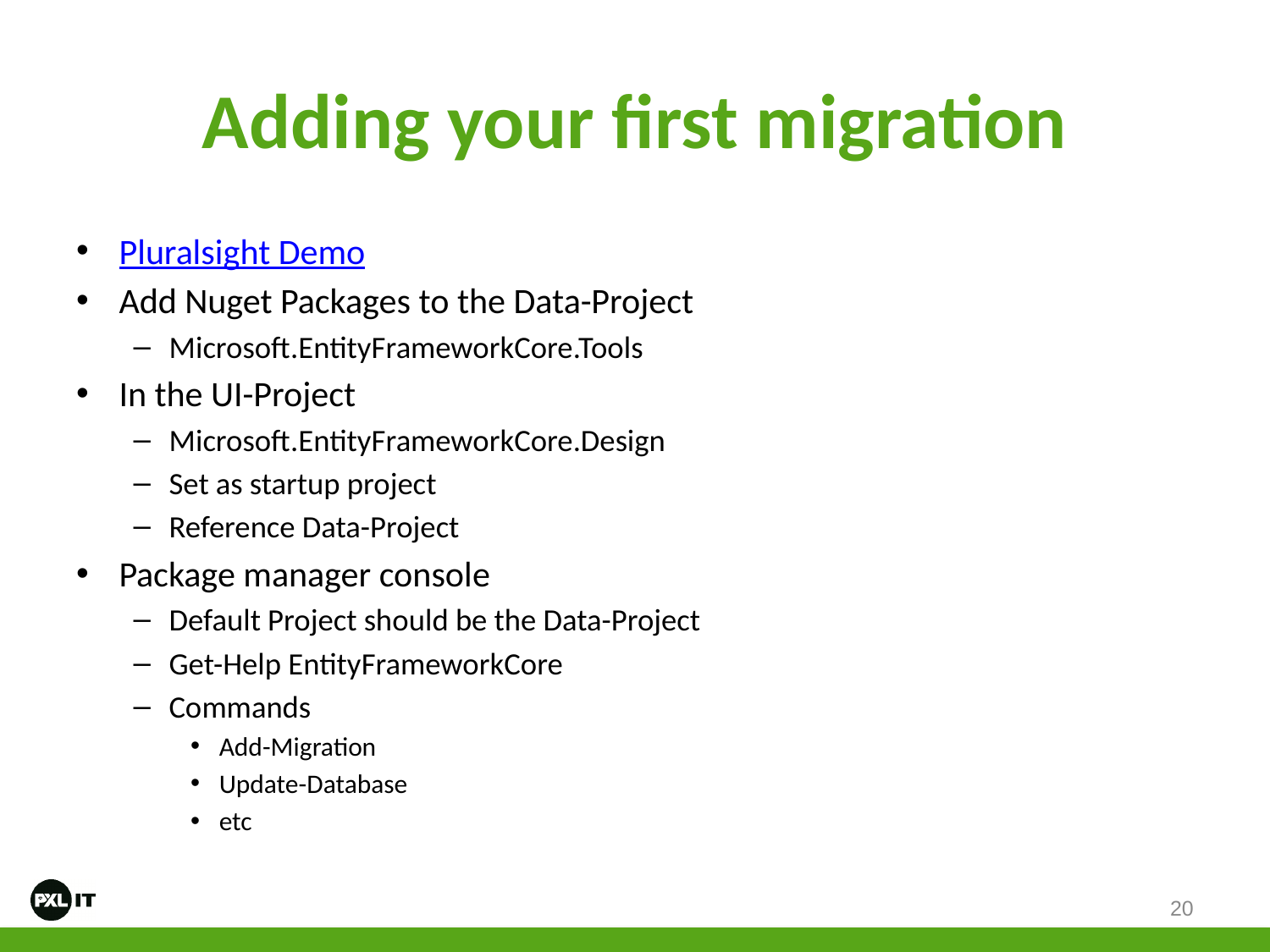

# Adding your first migration
Pluralsight Demo
Add Nuget Packages to the Data-Project
Microsoft.EntityFrameworkCore.Tools
In the UI-Project
Microsoft.EntityFrameworkCore.Design
Set as startup project
Reference Data-Project
Package manager console
Default Project should be the Data-Project
Get-Help EntityFrameworkCore
Commands
Add-Migration
Update-Database
etc
20